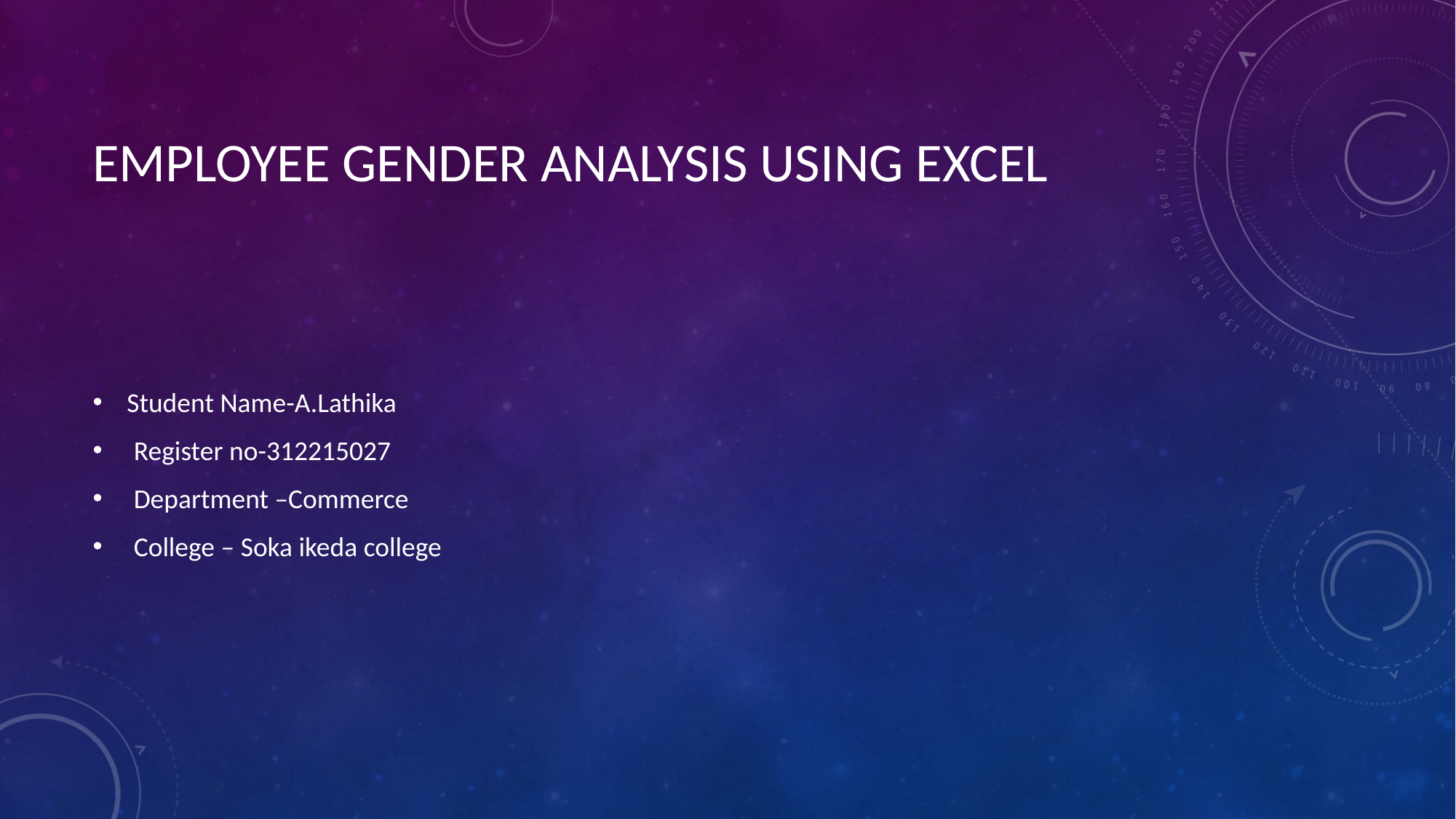

# Employee Gender analysis using Excel
Student Name-A.Lathika
Register no-312215027
Department –Commerce
College – Soka ikeda college